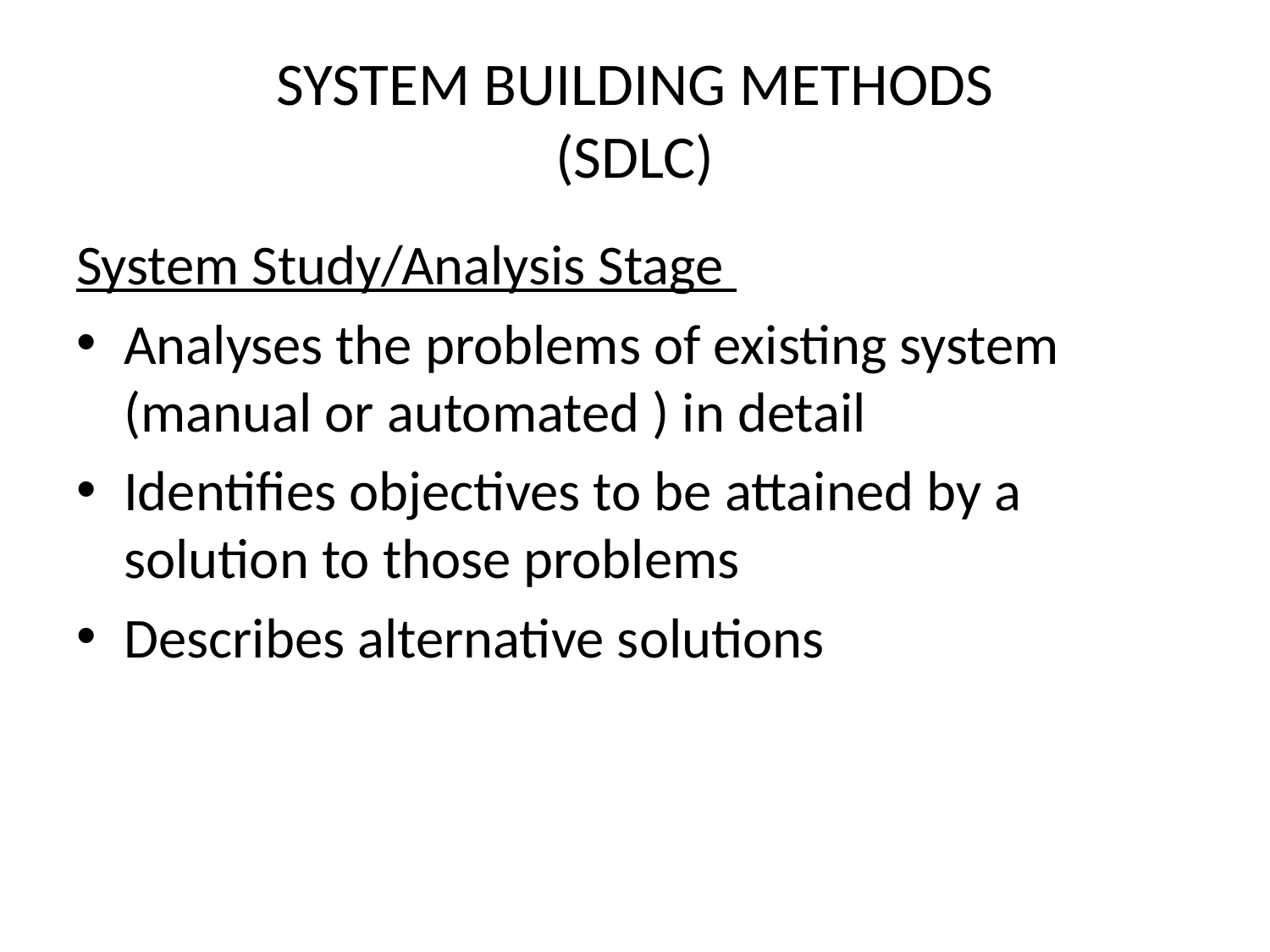

# SYSTEM BUILDING METHODS (SDLC)
System Study/Analysis Stage
Analyses the problems of existing system (manual or automated ) in detail
Identifies objectives to be attained by a solution to those problems
Describes alternative solutions